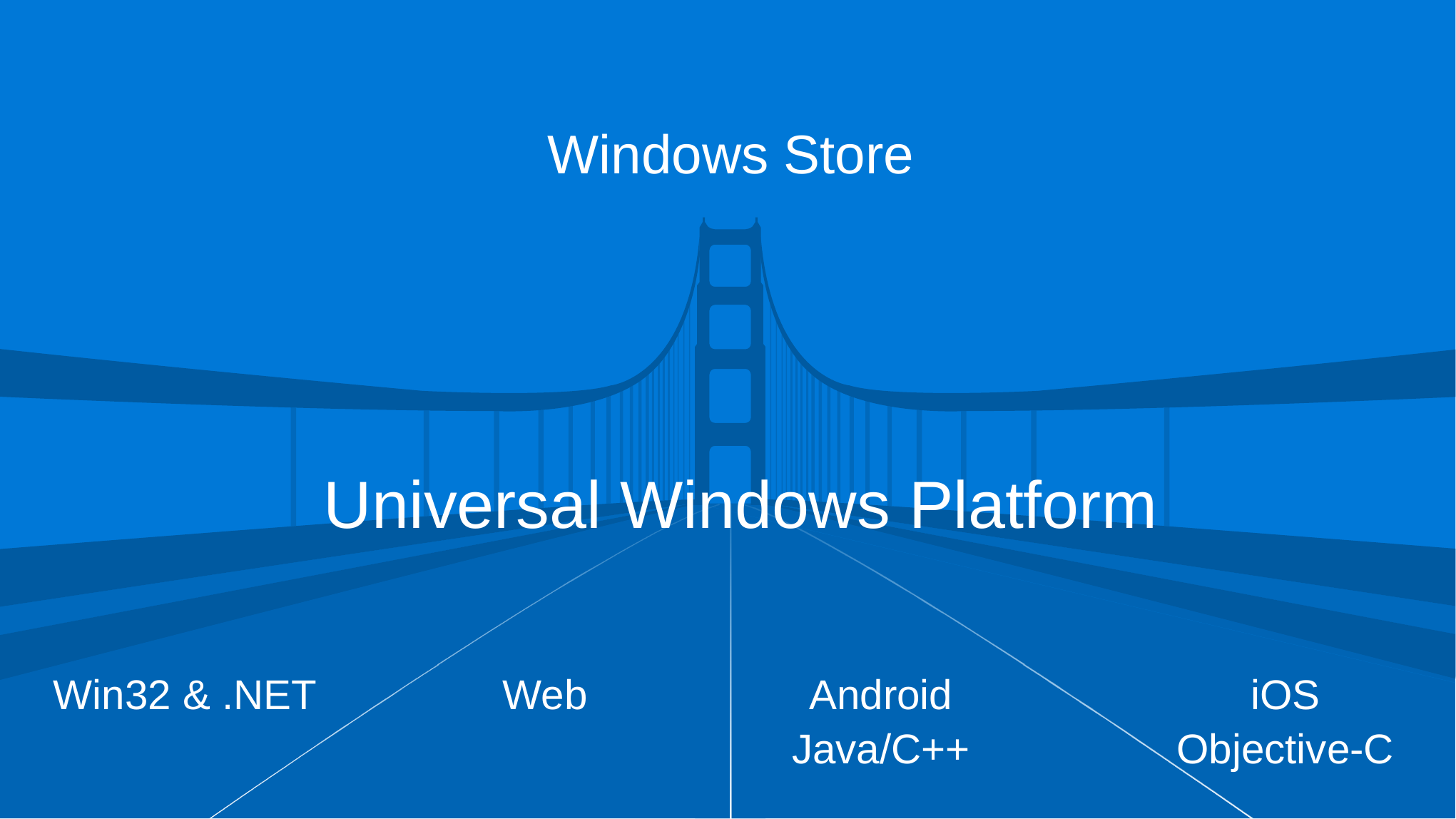

Windows Store

Universal Windows Platform

Android
Java/C++
iOS
Objective-C
Win32 & .NET
Web